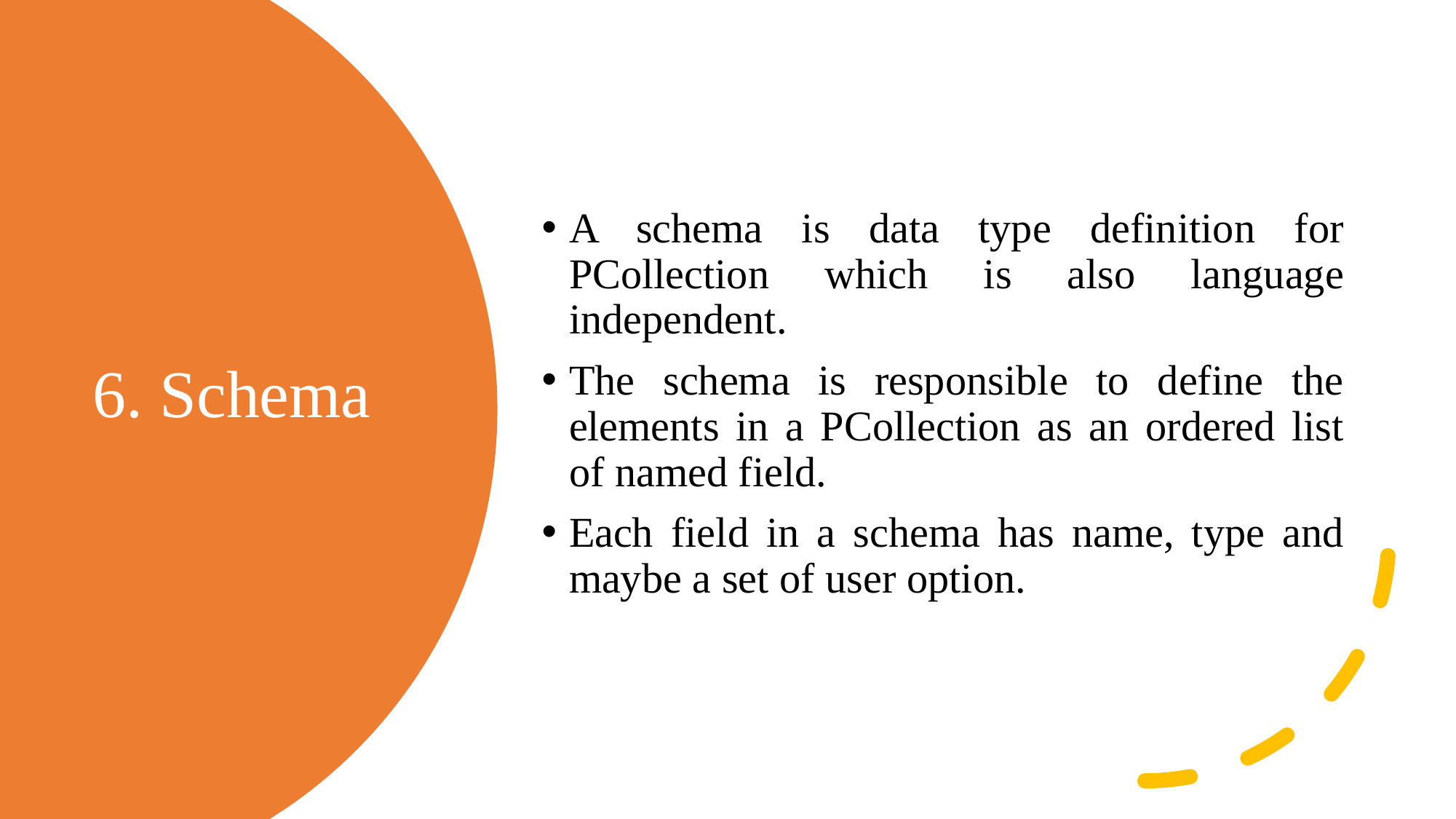

A schema is data type definition for PCollection which is also language independent.
The schema is responsible to define the elements in a PCollection as an ordered list of named field.
Each field in a schema has name, type and maybe a set of user option.
# 6. Schema